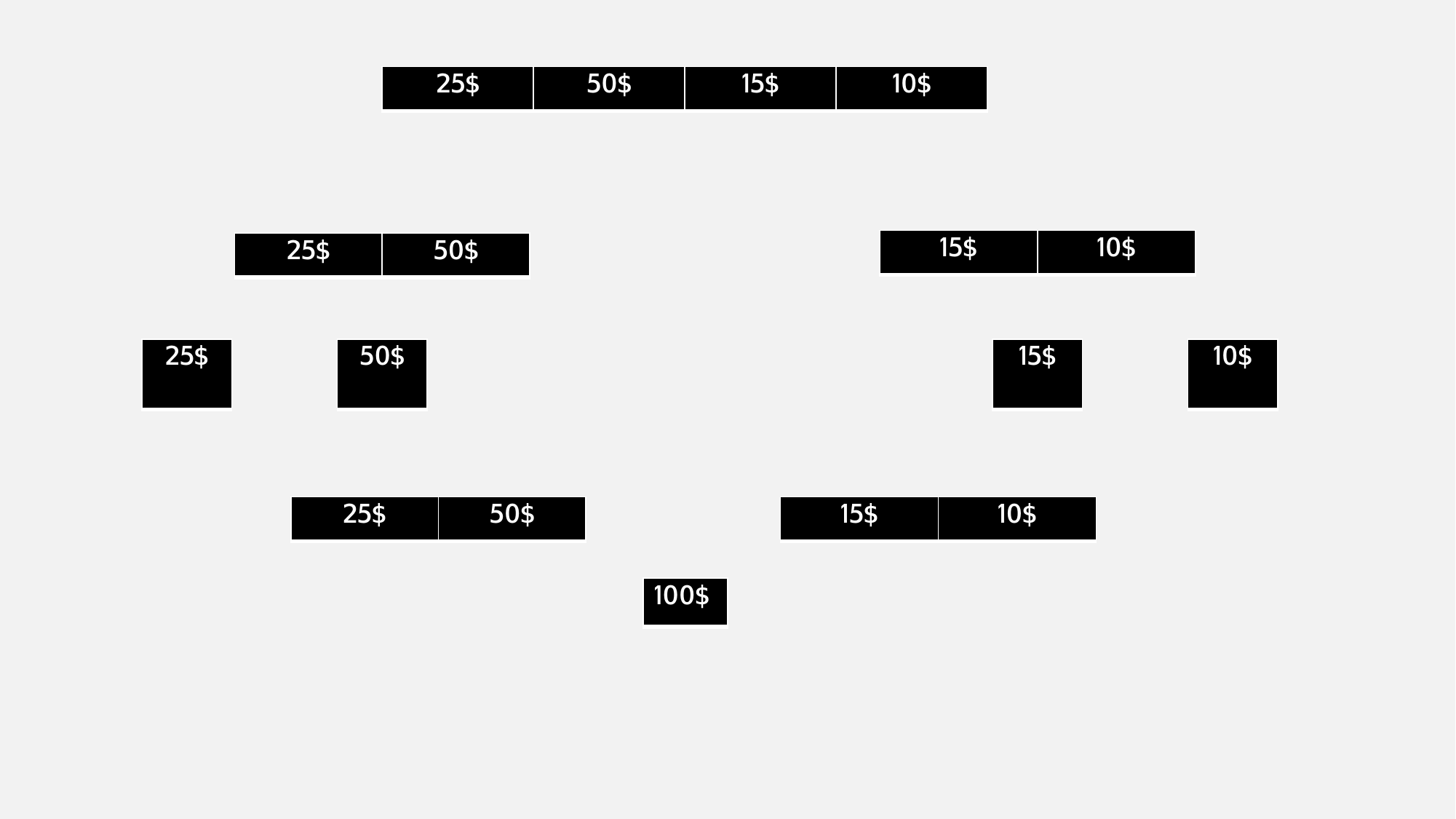

| 25$ | 50$ | 15$ | 10$ |
| --- | --- | --- | --- |
| 15$ | 10$ |
| --- | --- |
| 25$ | 50$ |
| --- | --- |
| 25$ |
| --- |
| 50$ |
| --- |
| 15$ |
| --- |
| 10$ |
| --- |
| 25$ | 50$ |
| --- | --- |
| 15$ | 10$ |
| --- | --- |
| 100$ |
| --- |